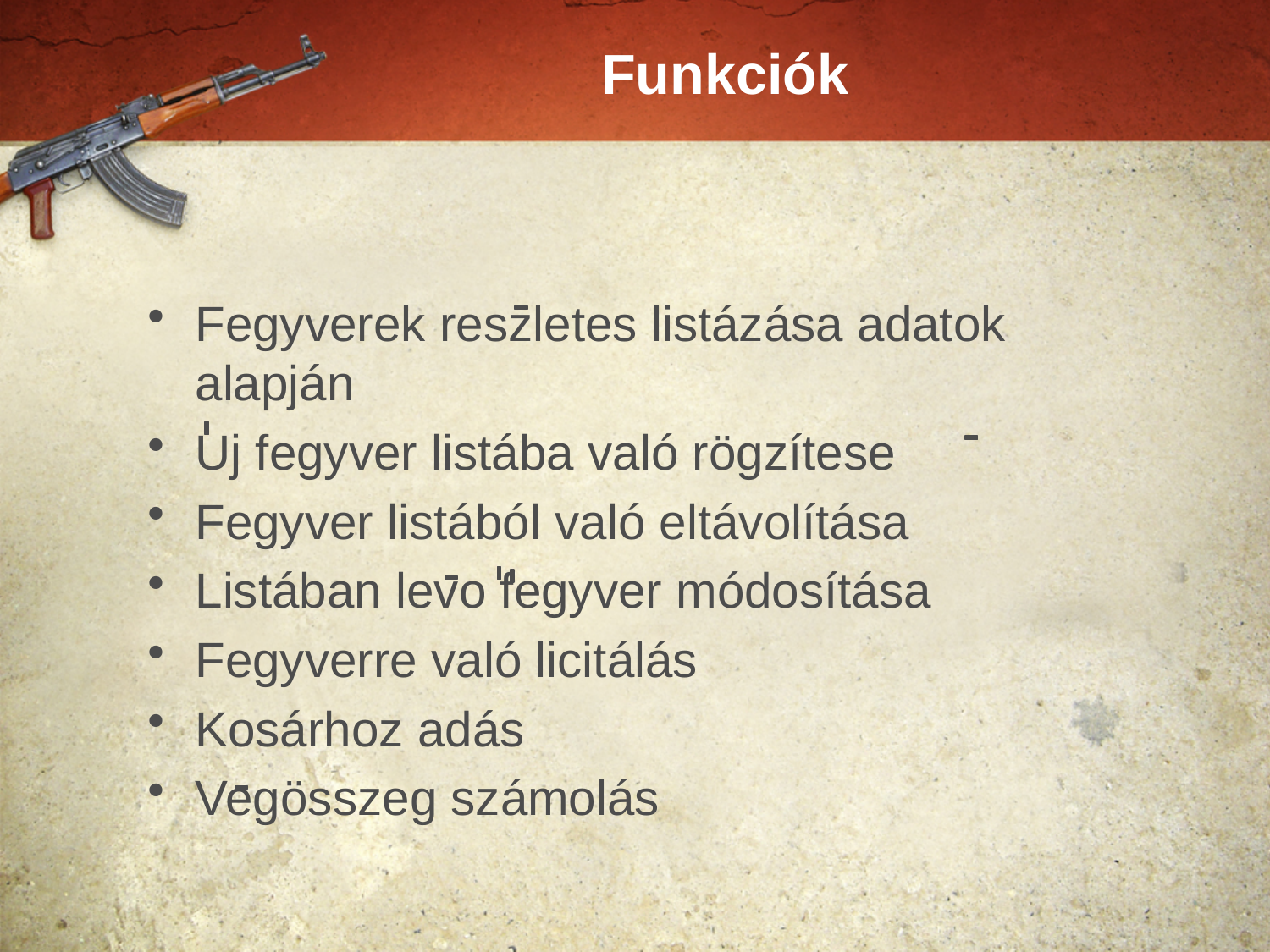

# Funkciók
Fegyverek reszletes listázása adatok alapján
Uj fegyver listába való rögzítese
Fegyver listából való eltávolítása
Listában levo fegyver módosítása
Fegyverre való licitálás
Kosárhoz adás
Vegösszeg számolás